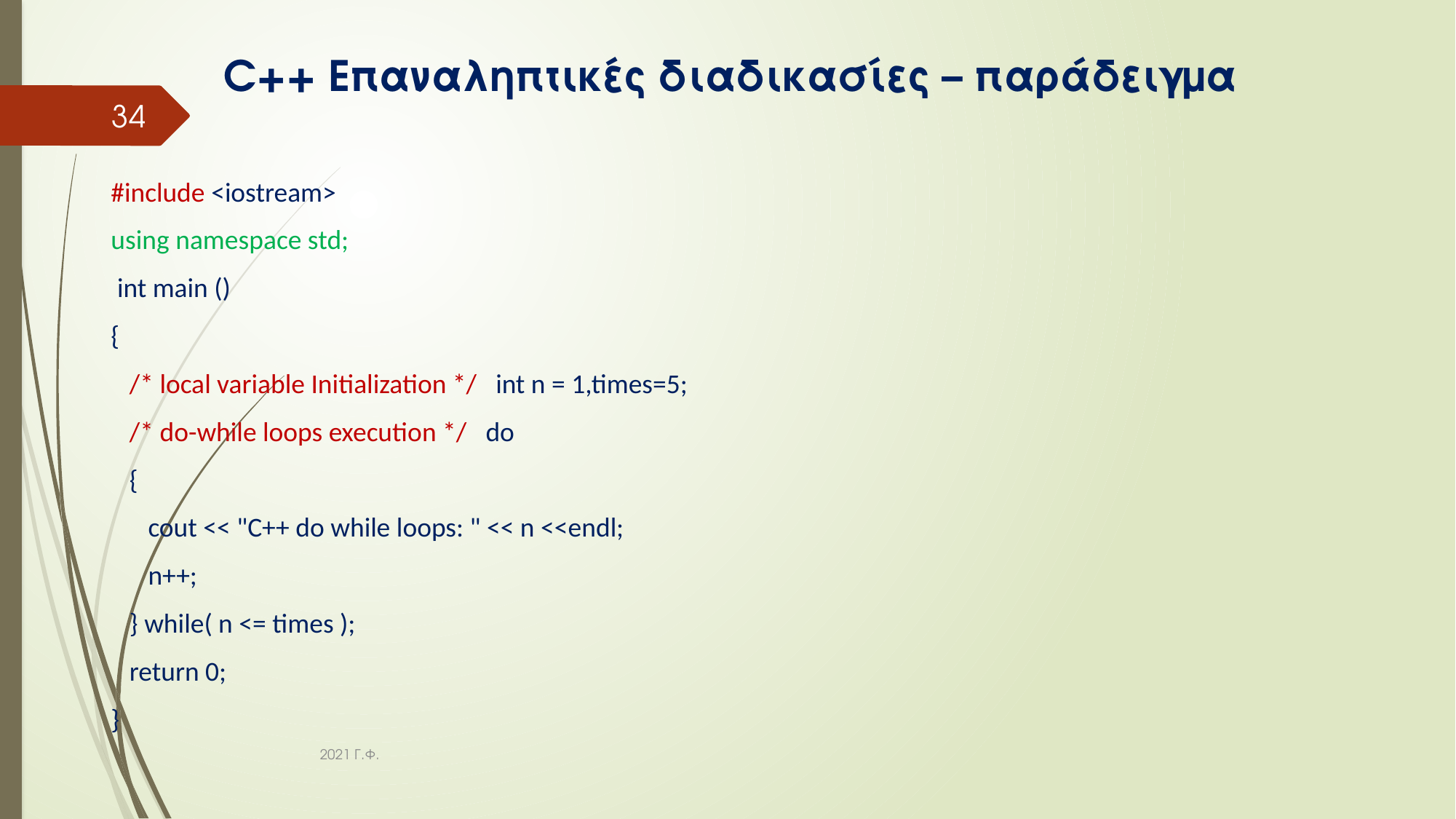

# C++ Επαναληπτικές διαδικασίες – παράδειγμα
34
#include <iostream>
using namespace std;
 int main ()
{
   /* local variable Initialization */   int n = 1,times=5;
   /* do-while loops execution */   do
   {
      cout << "C++ do while loops: " << n <<endl;
      n++;
   } while( n <= times );
   return 0;
}
2021 Γ.Φ.